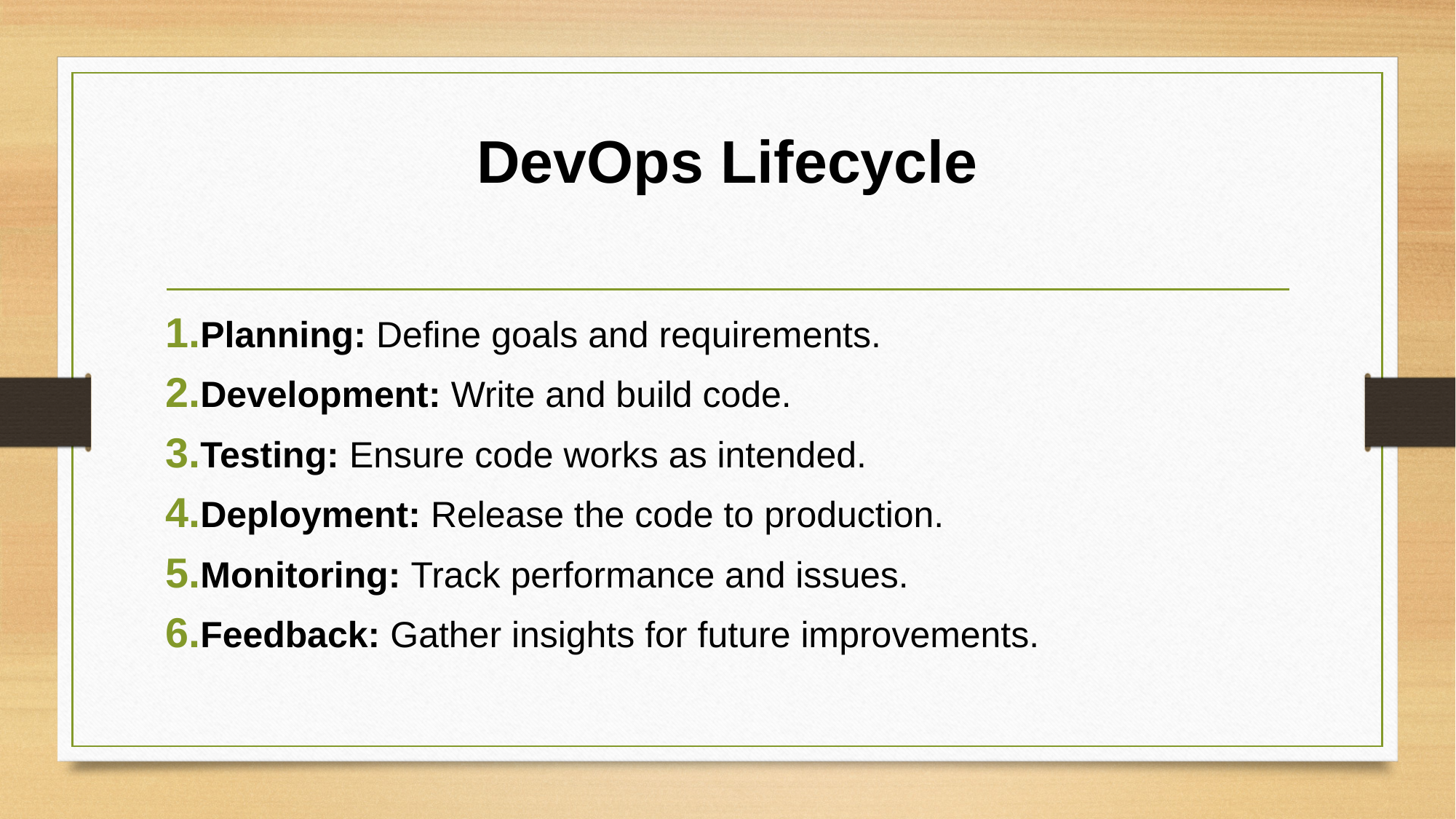

# DevOps Lifecycle
Planning: Define goals and requirements.
Development: Write and build code.
Testing: Ensure code works as intended.
Deployment: Release the code to production.
Monitoring: Track performance and issues.
Feedback: Gather insights for future improvements.